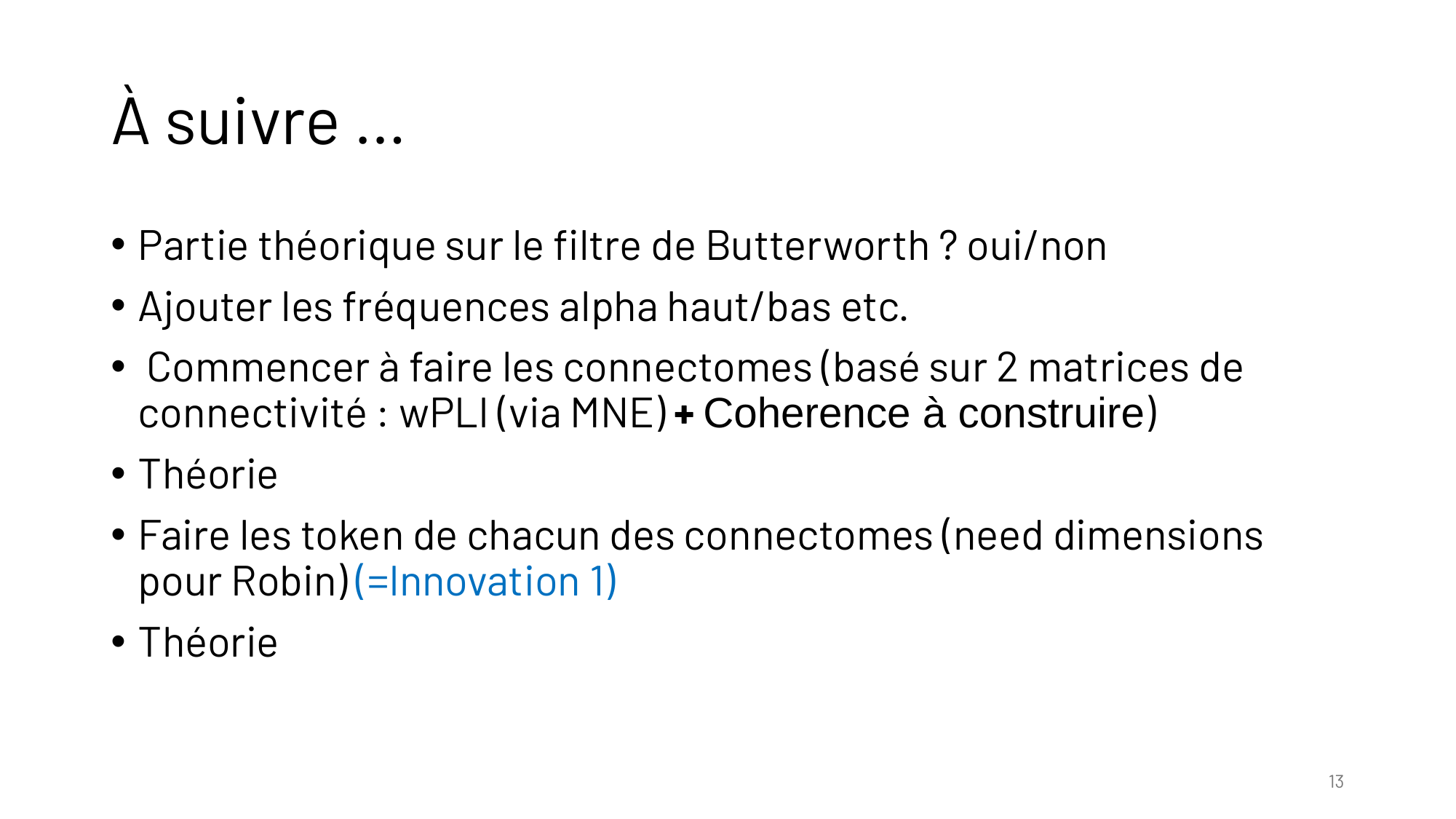

# À suivre …
Partie théorique sur le filtre de Butterworth ? oui/non
Ajouter les fréquences alpha haut/bas etc.
 Commencer à faire les connectomes (basé sur 2 matrices de connectivité : wPLI (via MNE) + Coherence à construire)
Théorie
Faire les token de chacun des connectomes (need dimensions pour Robin) (=Innovation 1)
Théorie
13